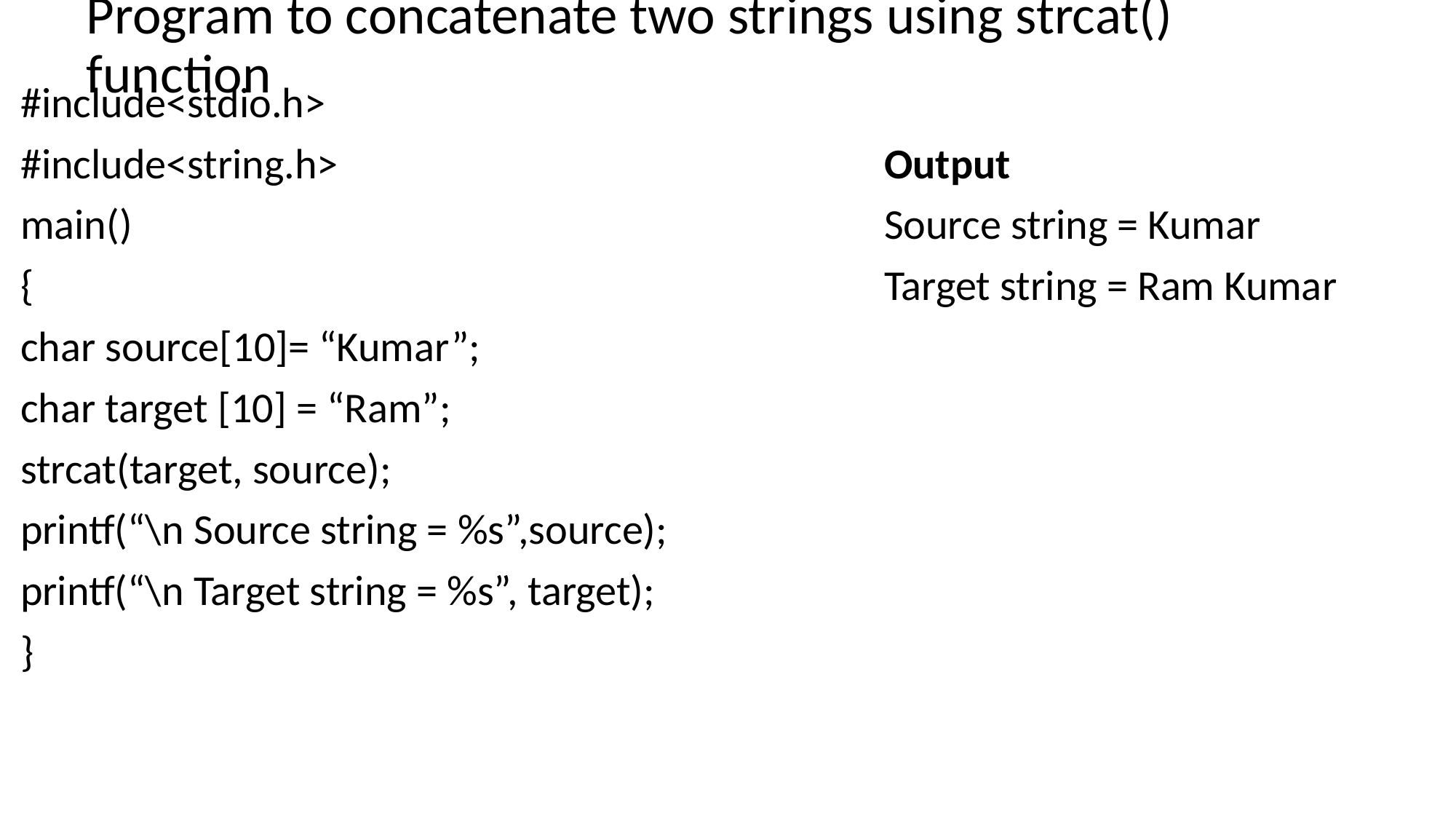

# Program to concatenate two strings using strcat() function
 #include<stdio.h>
 #include<string.h>					Output
 main()							Source string = Kumar
 {								Target string = Ram Kumar
 char source[10]= “Kumar”;
 char target [10] = “Ram”;
 strcat(target, source);
 printf(“\n Source string = %s”,source);
 printf(“\n Target string = %s”, target);
 }